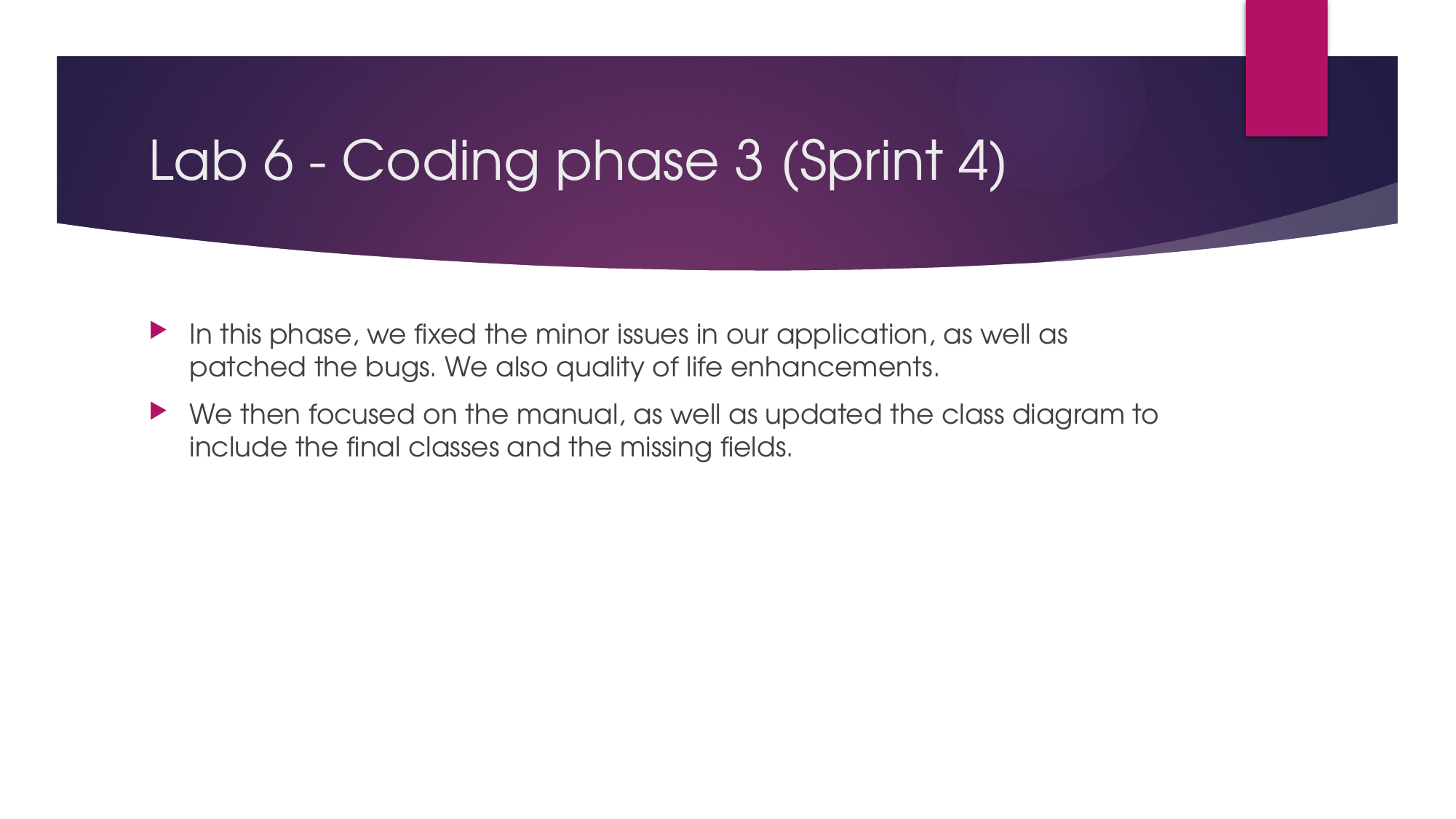

# Lab 6 - Coding phase 3 (Sprint 4)
In this phase, we fixed the minor issues in our application, as well as patched the bugs. We also quality of life enhancements.
We then focused on the manual, as well as updated the class diagram to include the final classes and the missing fields.